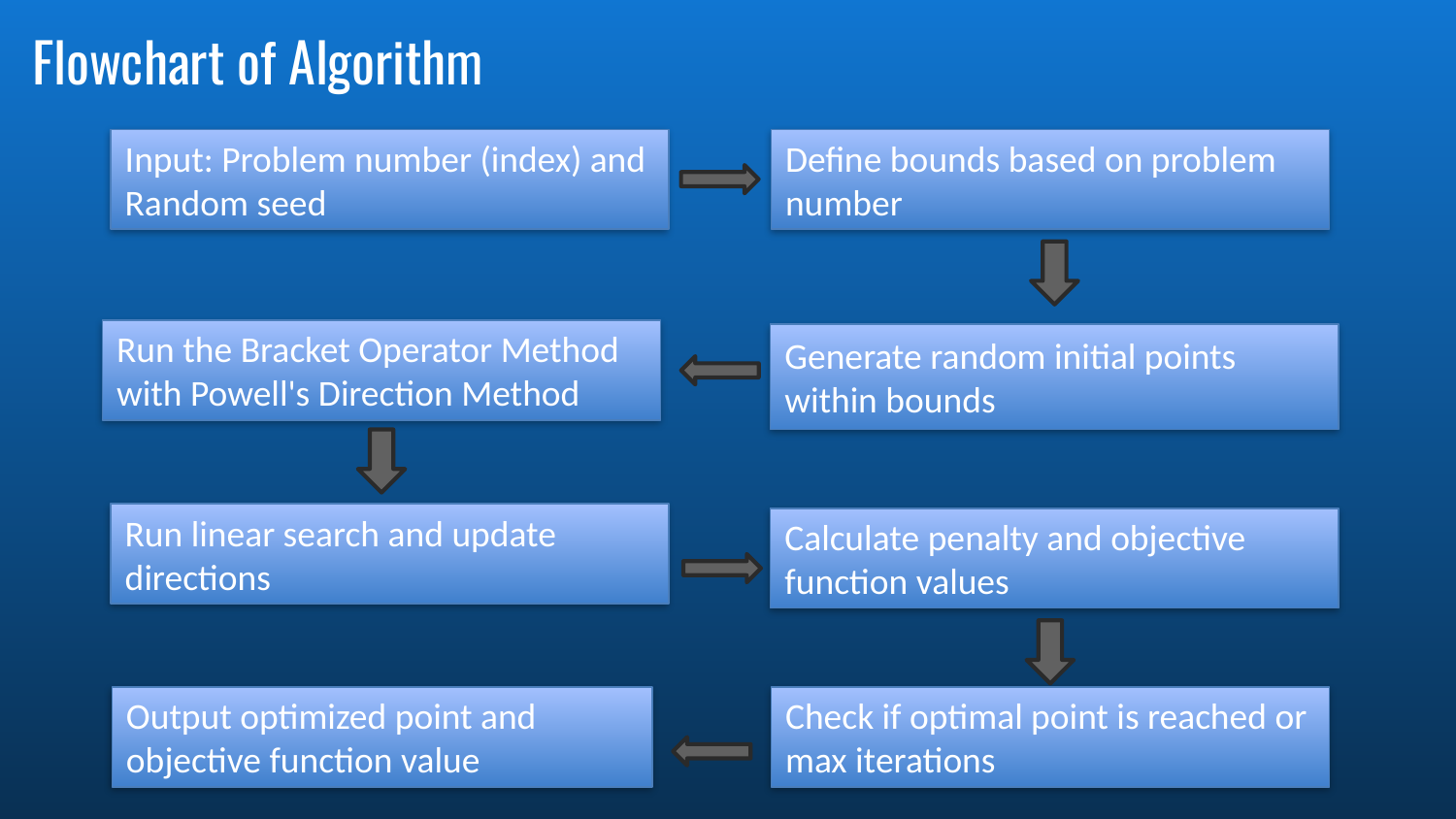

Flowchart of Algorithm
Input: Problem number (index) and Random seed
Define bounds based on problem number

Run the Bracket Operator Method with Powell's Direction Method
Generate random initial points within bounds

Run linear search and update directions
Calculate penalty and objective function values

Output optimized point and objective function value
Check if optimal point is reached or max iterations